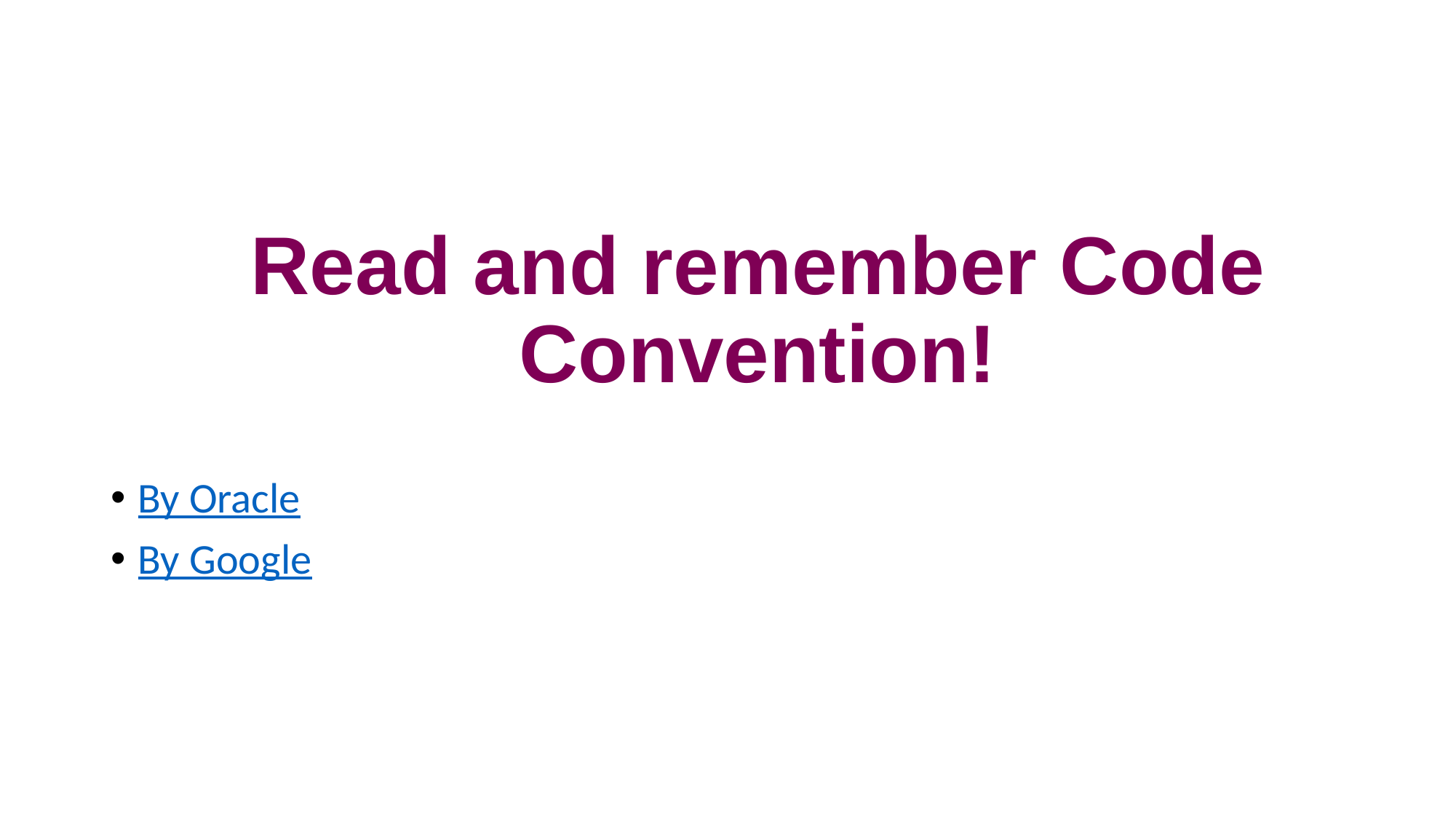

Read and remember Code Convention!

By Oracle
By Google